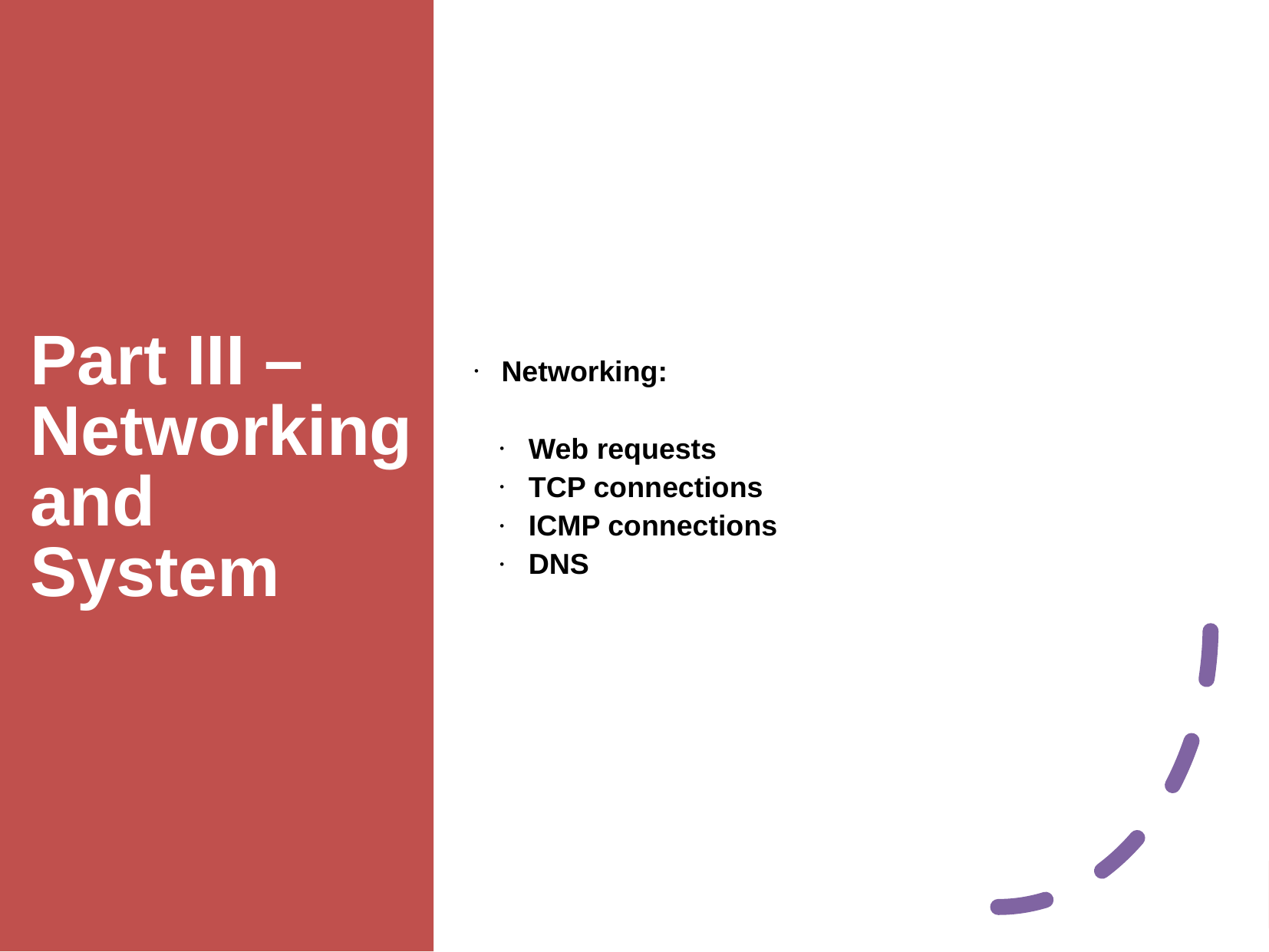

Part III – Networking and System
Networking:

Web requests
TCP connections
ICMP connections
DNS